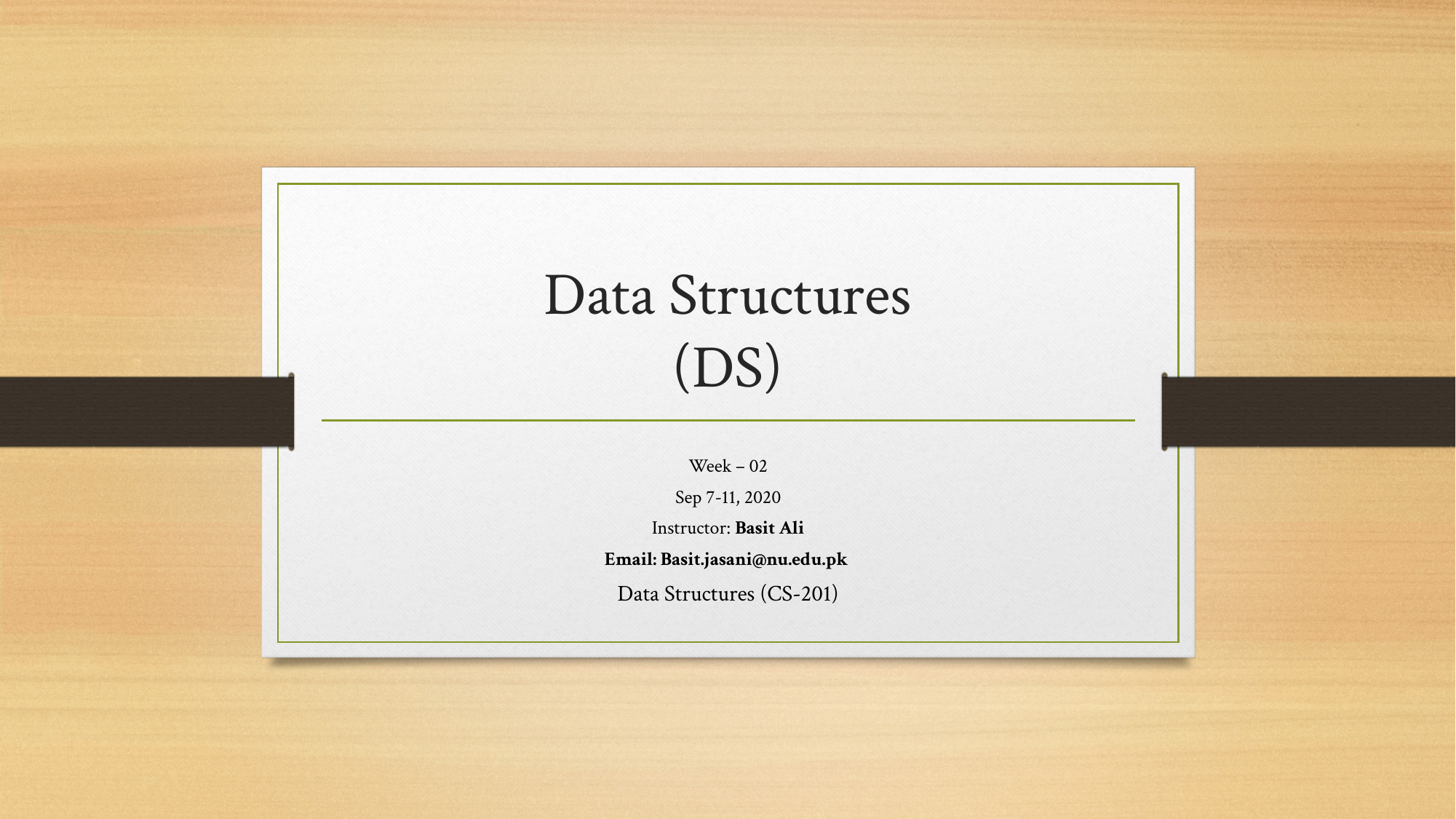

# Data Structures (DS)
Week – 02
Sep 7-11, 2020
Instructor: Basit Ali
Email: Basit.jasani@nu.edu.pk
Data Structures (CS-201)